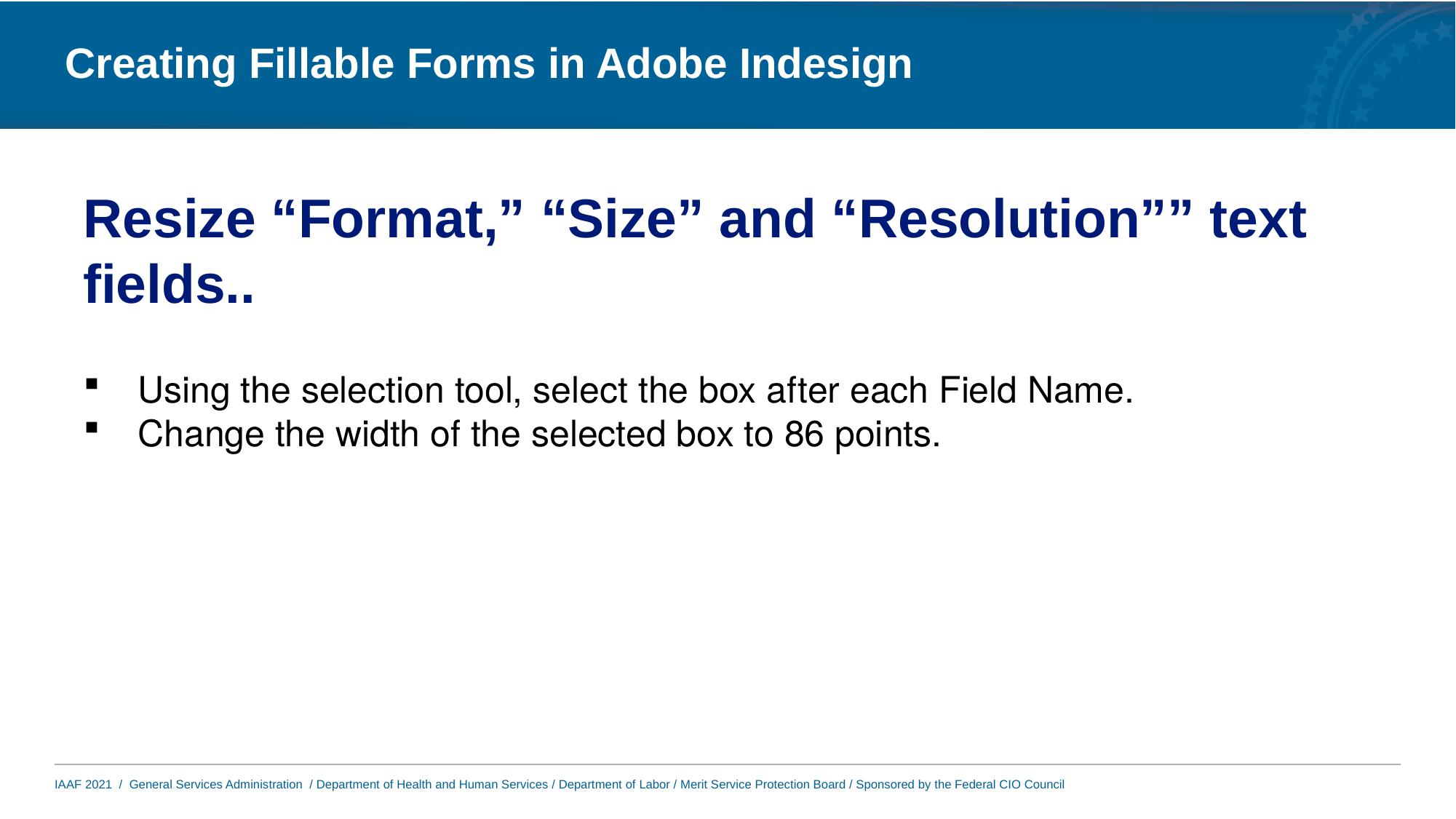

# Resize “Format,” “Size” and “Resolution”” text fields..
Using the selection tool, select the box after each Field Name.
Change the width of the selected box to 86 points.